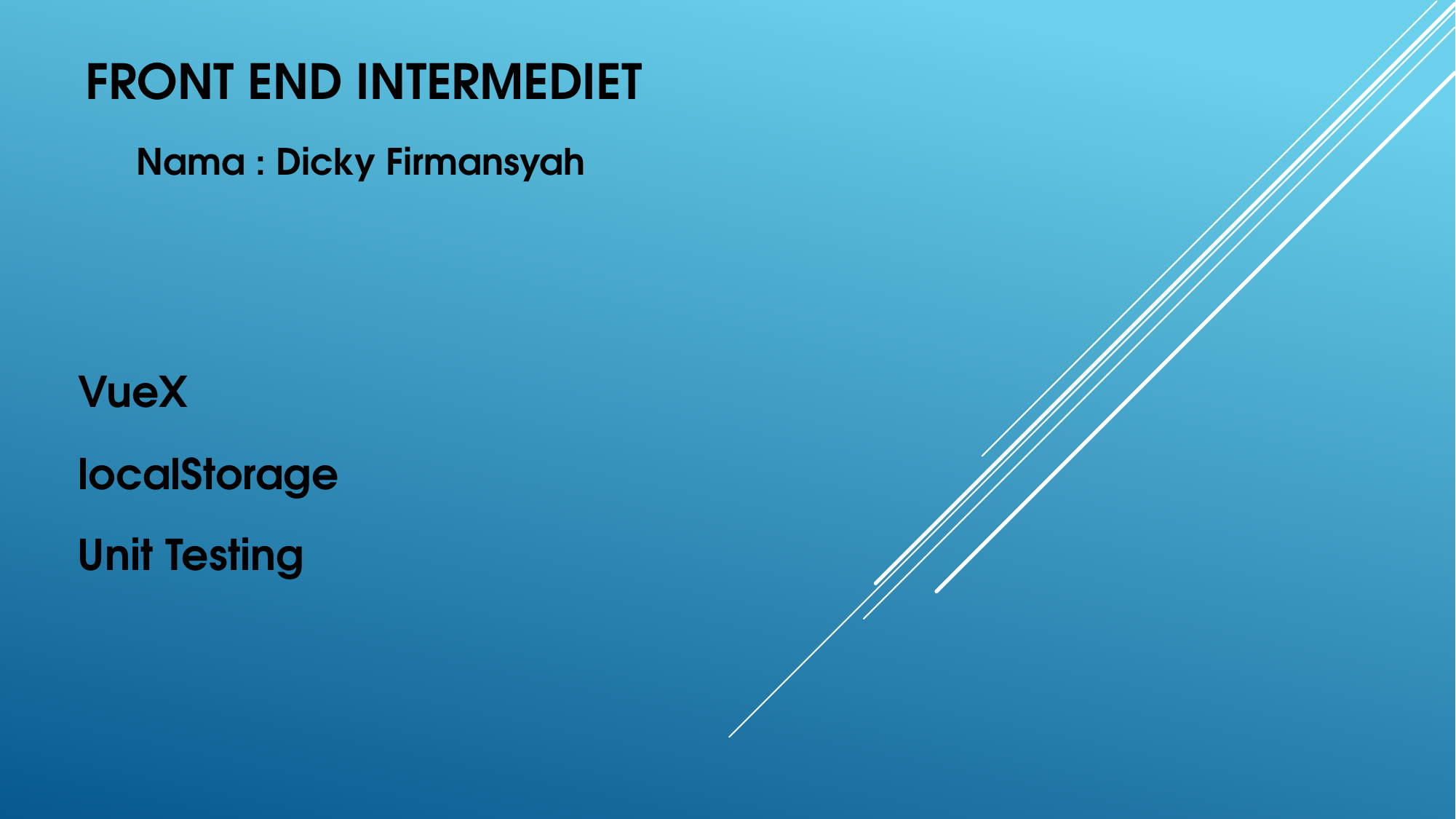

FRONT END INTERMEDIET
Nama : Dicky Firmansyah
VueX
localStorage
Unit Testing